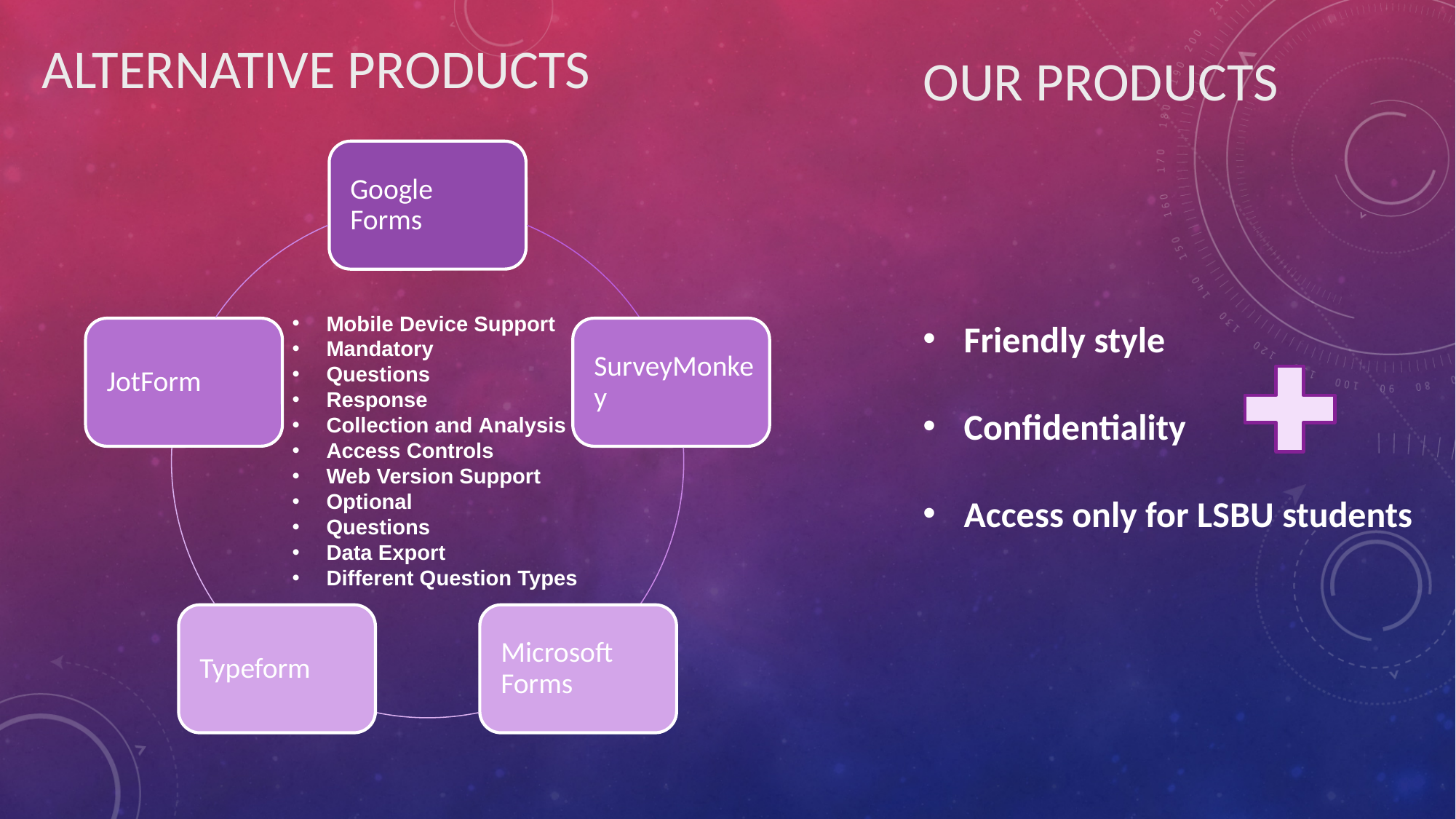

ALTERNATIVE PRODUCTS
OUR PRODUCTS
Google Forms
SurveyMonkey
Microsoft Forms
Typeform
JotForm
Mobile Device Support
Mandatory
Questions
Response
Collection and Analysis
Access Controls
Web Version Support
Optional
Questions
Data Export
Different Question Types

Friendly style

Confidentiality

Access only for LSBU students